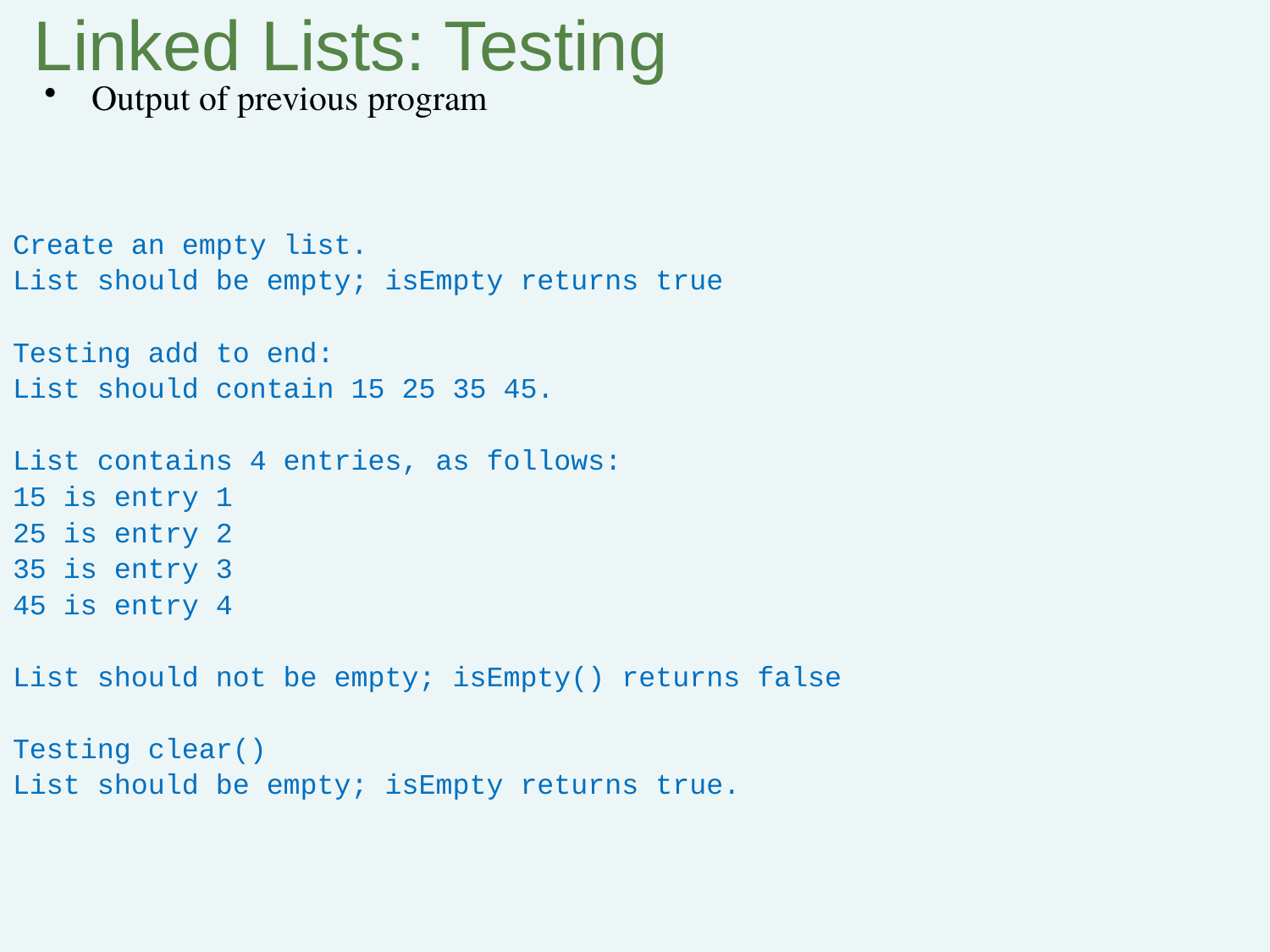

# Linked Lists: Testing
Output of previous program

Create an empty list.
List should be empty; isEmpty returns true

Testing add to end:
List should contain 15 25 35 45.

List contains 4 entries, as follows:
15 is entry 1
25 is entry 2
35 is entry 3
45 is entry 4

List should not be empty; isEmpty() returns false

Testing clear()
List should be empty; isEmpty returns true.